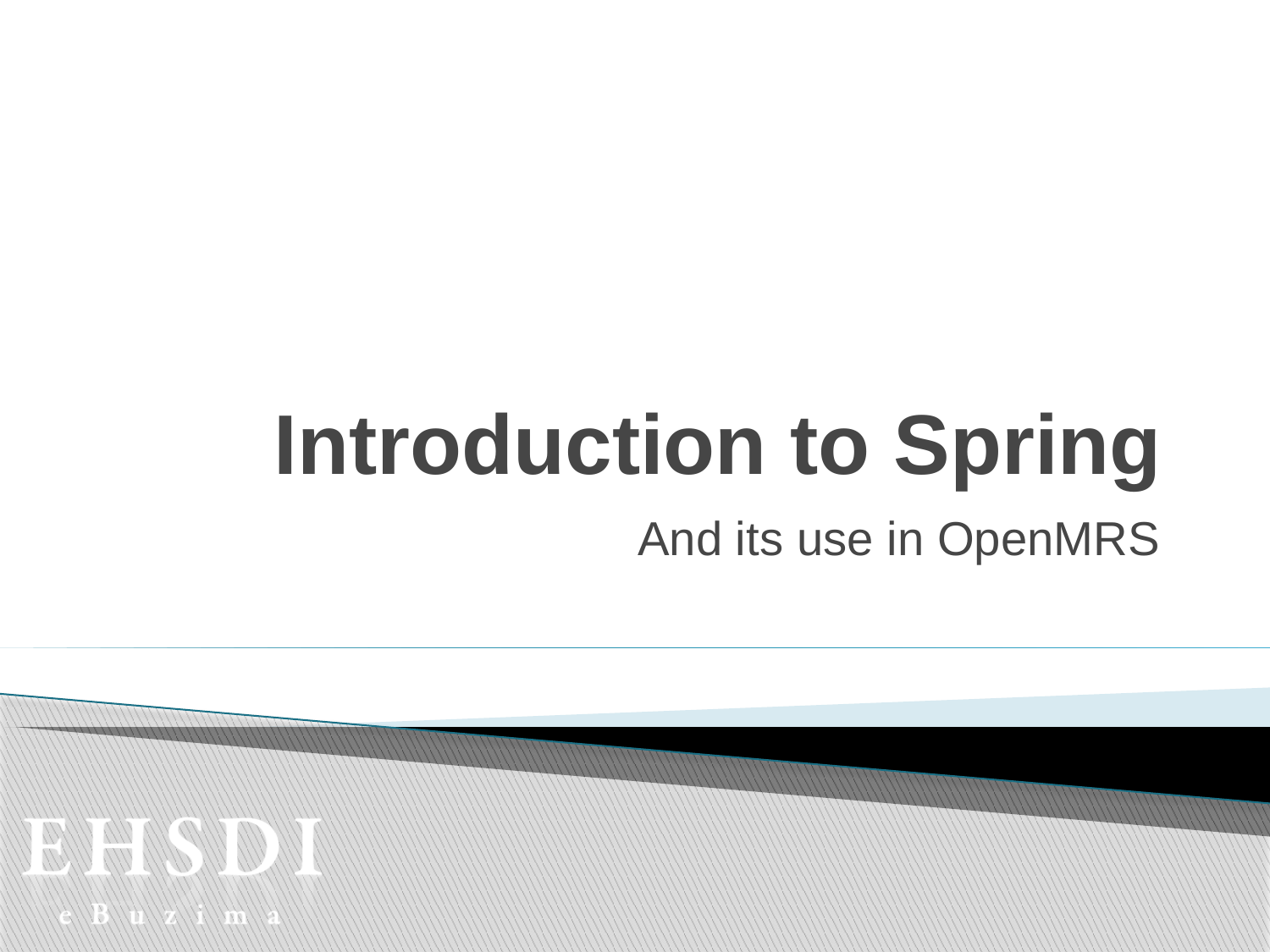

# Introduction to Spring
And its use in OpenMRS